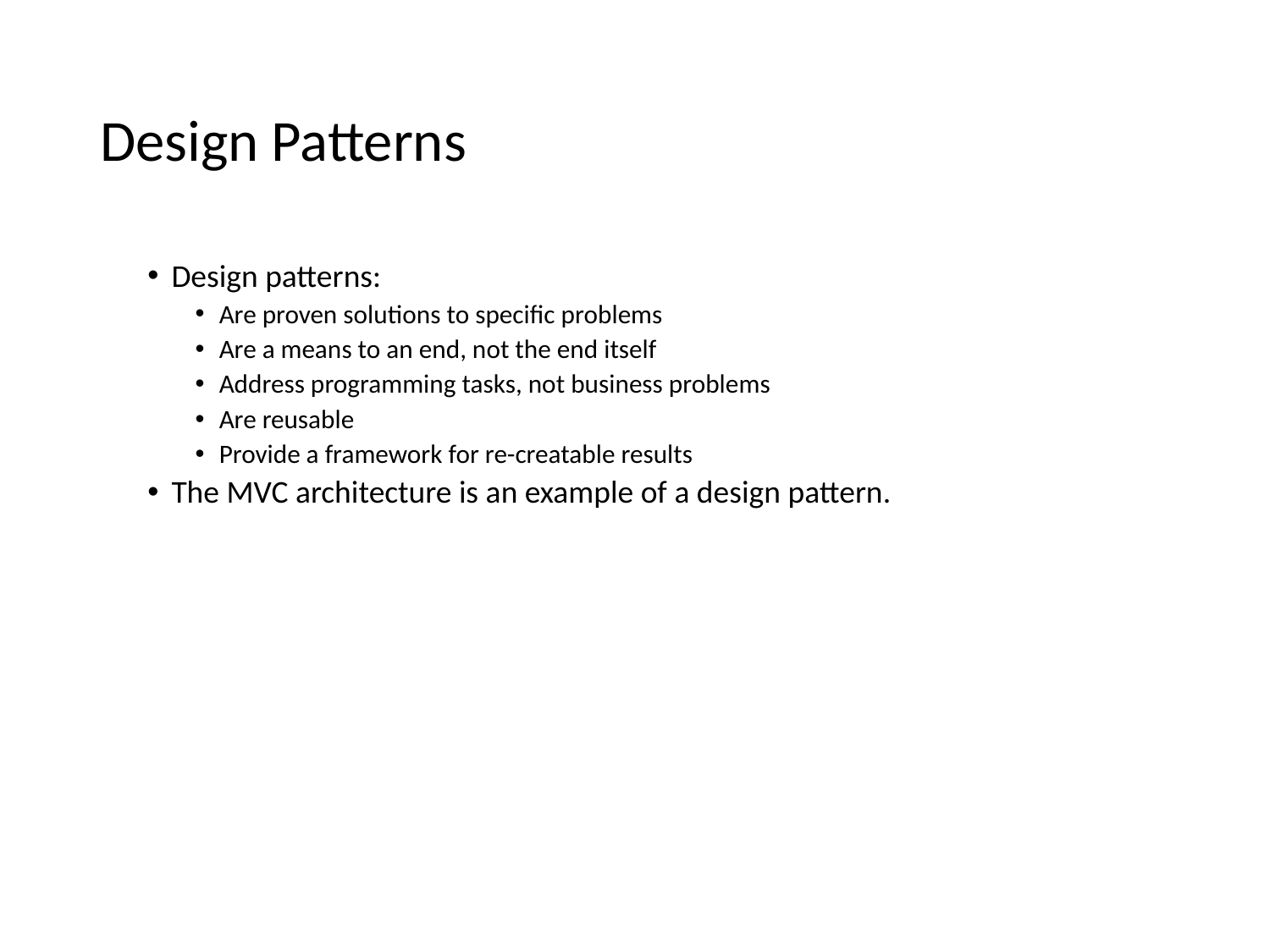

# Design Patterns
Design patterns:
Are proven solutions to specific problems
Are a means to an end, not the end itself
Address programming tasks, not business problems
Are reusable
Provide a framework for re-creatable results
The MVC architecture is an example of a design pattern.